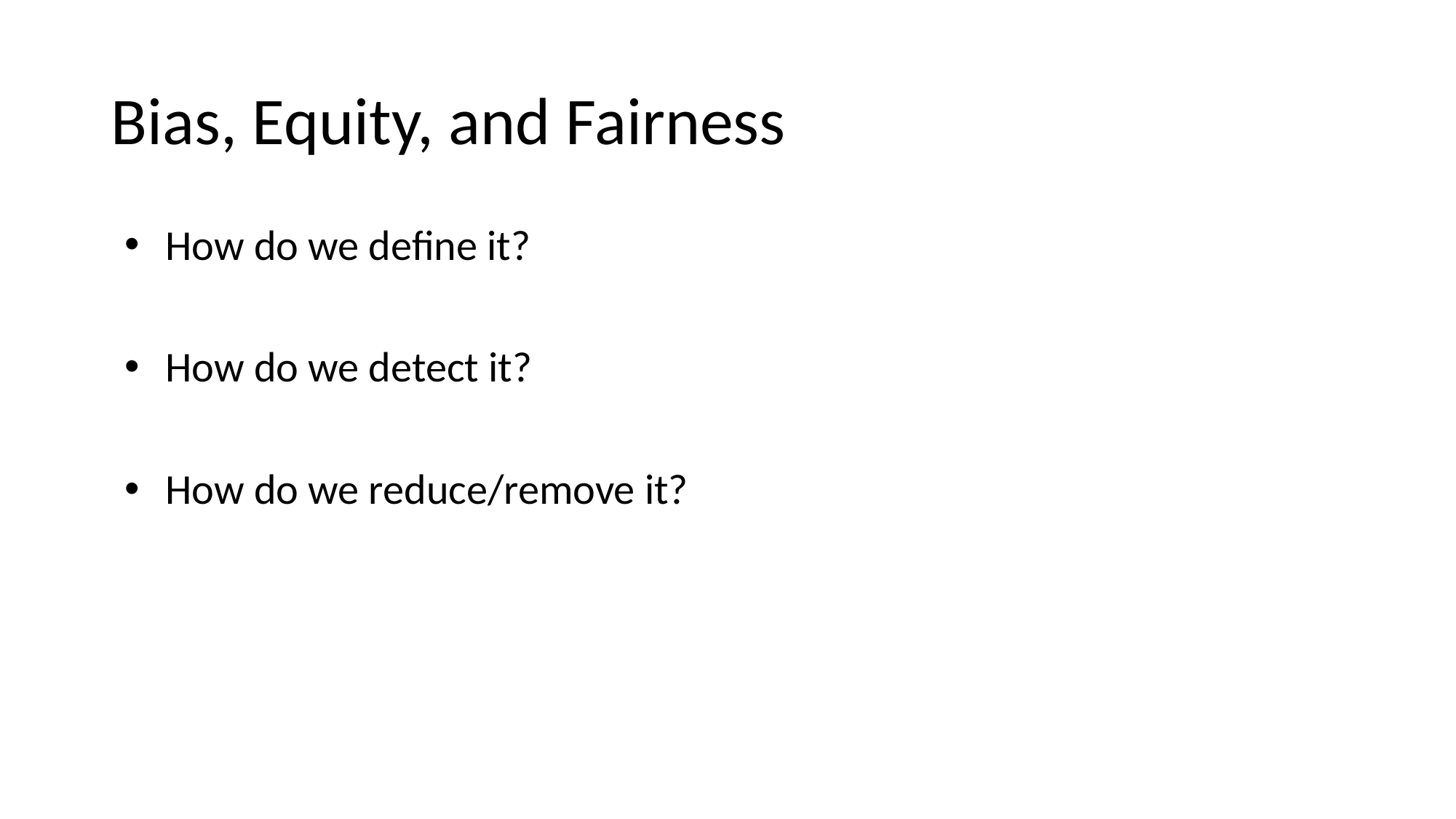

# Bias, Equity, and Fairness
How do we define it?

How do we detect it?

How do we reduce/remove it?